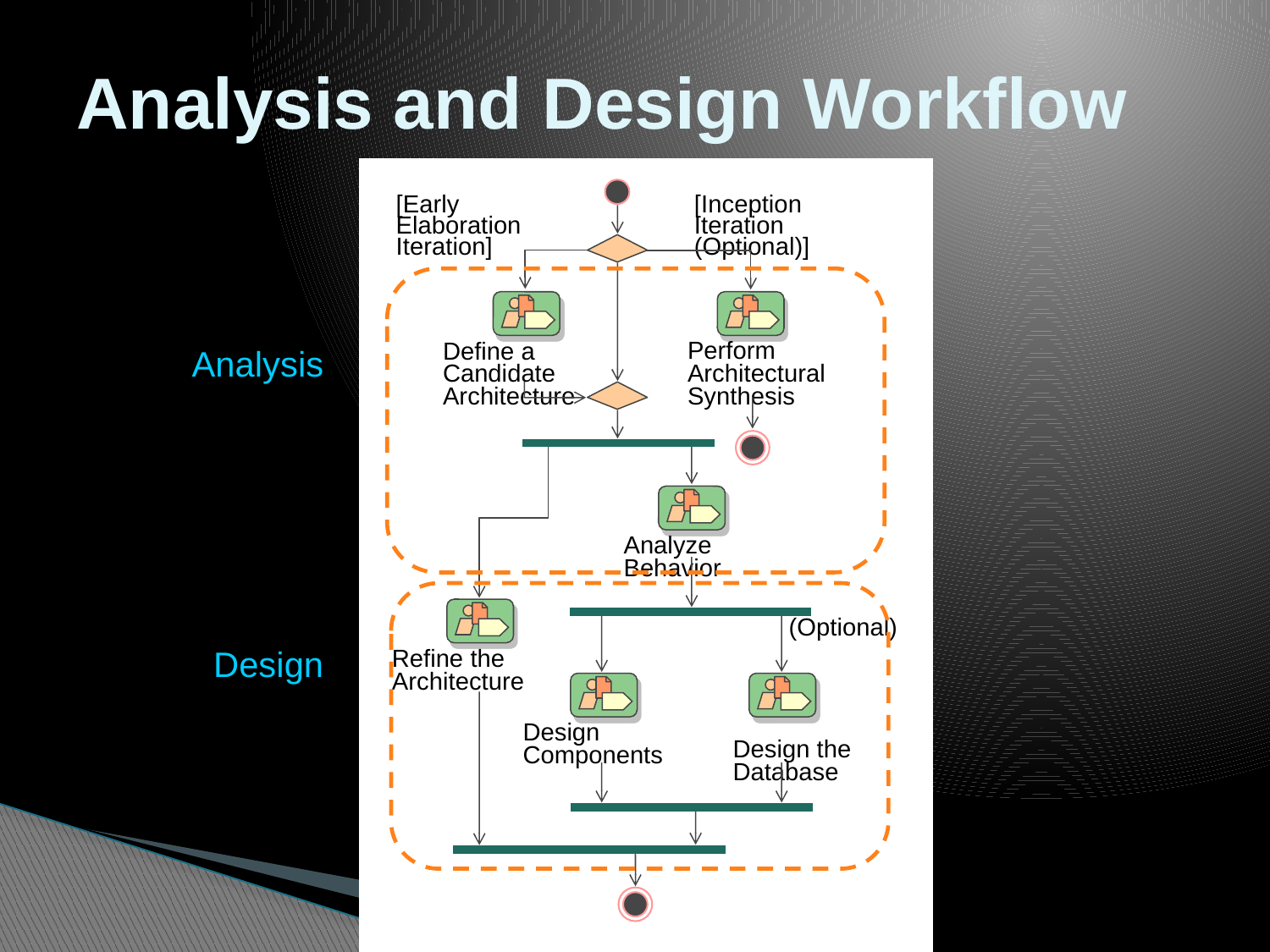

# Analysis and Design Workflow

[Early Elaboration Iteration]
[Inception Iteration (Optional)]

Analysis
Perform
Architectural
Synthesis
Define a
Candidate
Architecture

Analyze
Behavior

(Optional)
Design
Refine the
Architecture

Design
Components
Design the
Database